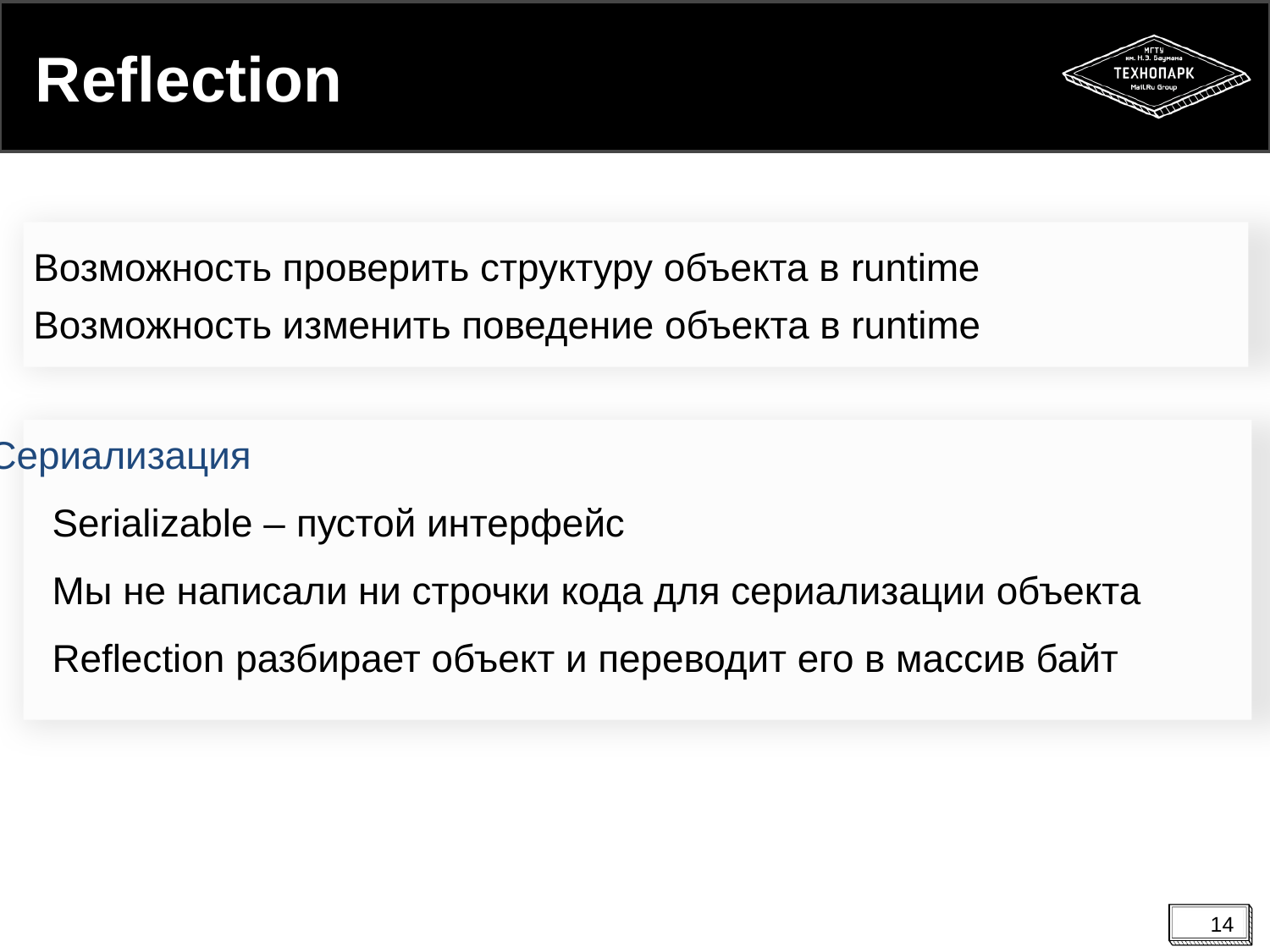

# Reflection
Возможность проверить структуру объекта в runtime
Возможность изменить поведение объекта в runtime

Сериализация
Serializable – пустой интерфейс
Мы не написали ни строчки кода для сериализации объекта
Reflection разбирает объект и переводит его в массив байт
14